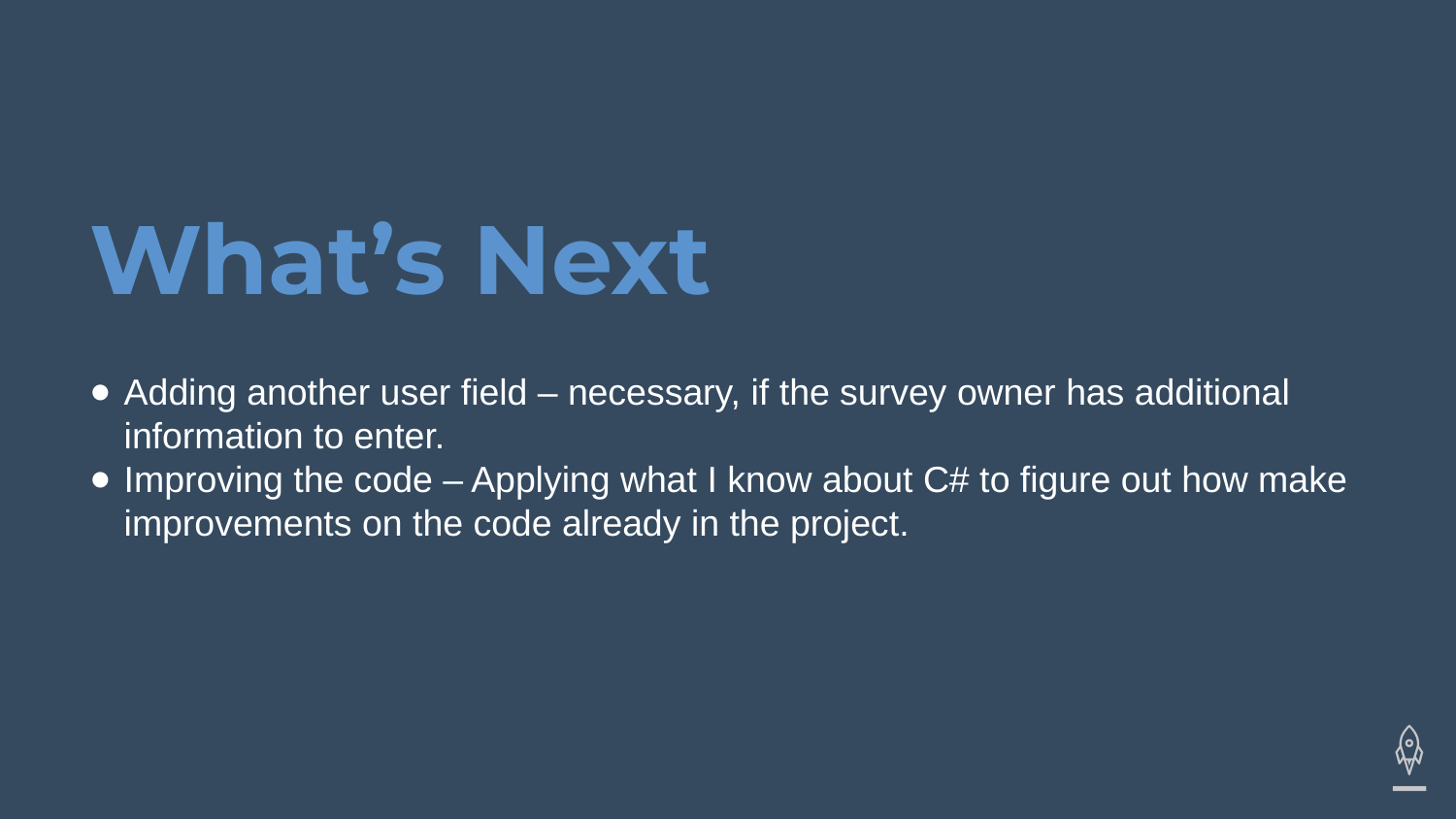

What’s Next
Adding another user field – necessary, if the survey owner has additional information to enter.
Improving the code – Applying what I know about C# to figure out how make improvements on the code already in the project.